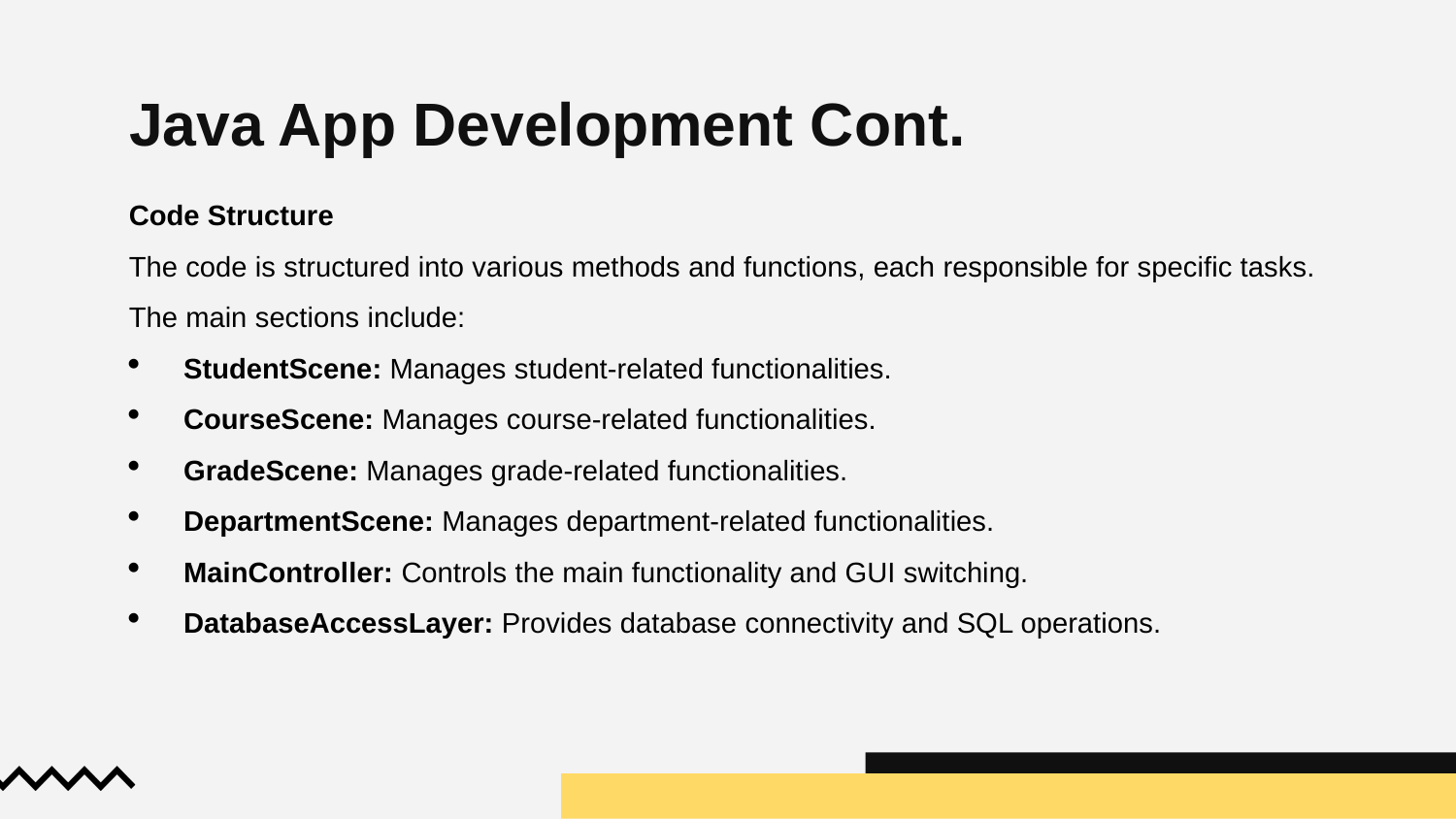

# Java App Development Cont.
Code Structure
The code is structured into various methods and functions, each responsible for specific tasks. The main sections include:
StudentScene: Manages student-related functionalities.
CourseScene: Manages course-related functionalities.
GradeScene: Manages grade-related functionalities.
DepartmentScene: Manages department-related functionalities.
MainController: Controls the main functionality and GUI switching.
DatabaseAccessLayer: Provides database connectivity and SQL operations.